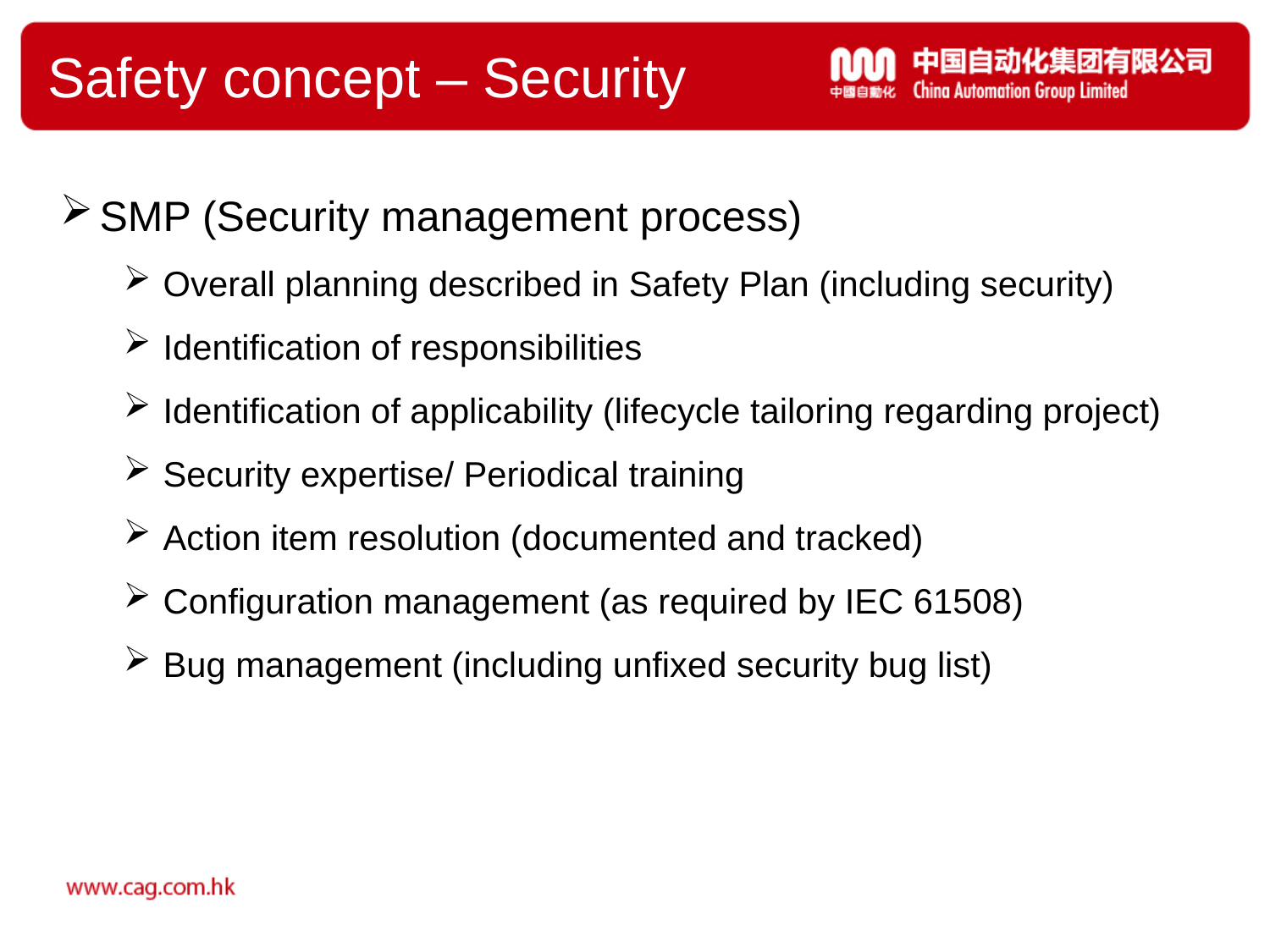

# Safety concept – Security

SMP (Security management process)
Overall planning described in Safety Plan (including security)
Identification of responsibilities
Identification of applicability (lifecycle tailoring regarding project)
Security expertise/ Periodical training
Action item resolution (documented and tracked)
Configuration management (as required by IEC 61508)
Bug management (including unfixed security bug list)